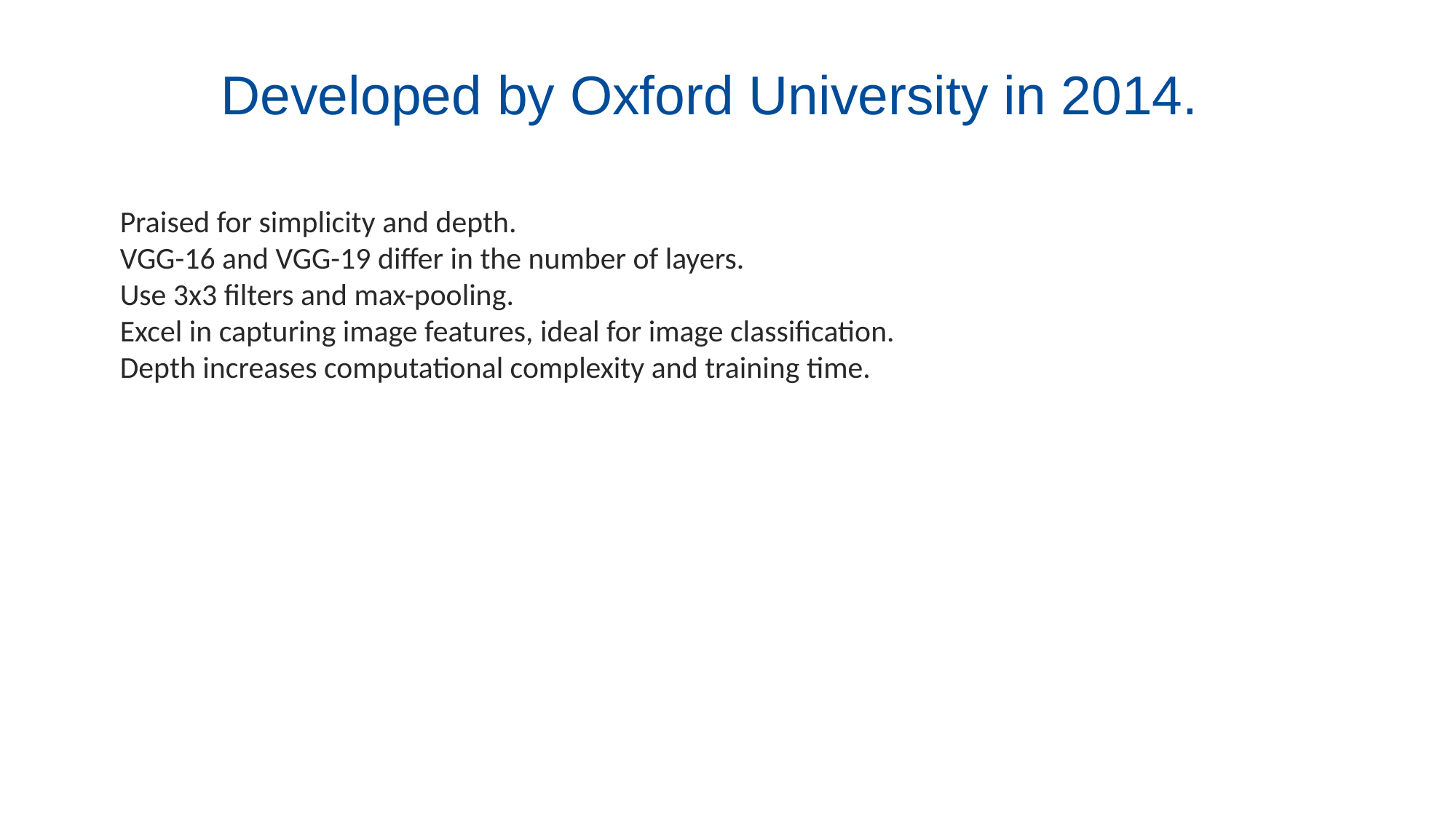

Developed by Oxford University in 2014.

Praised for simplicity and depth.
VGG-16 and VGG-19 differ in the number of layers.
Use 3x3 filters and max-pooling.
Excel in capturing image features, ideal for image classification.
Depth increases computational complexity and training time.